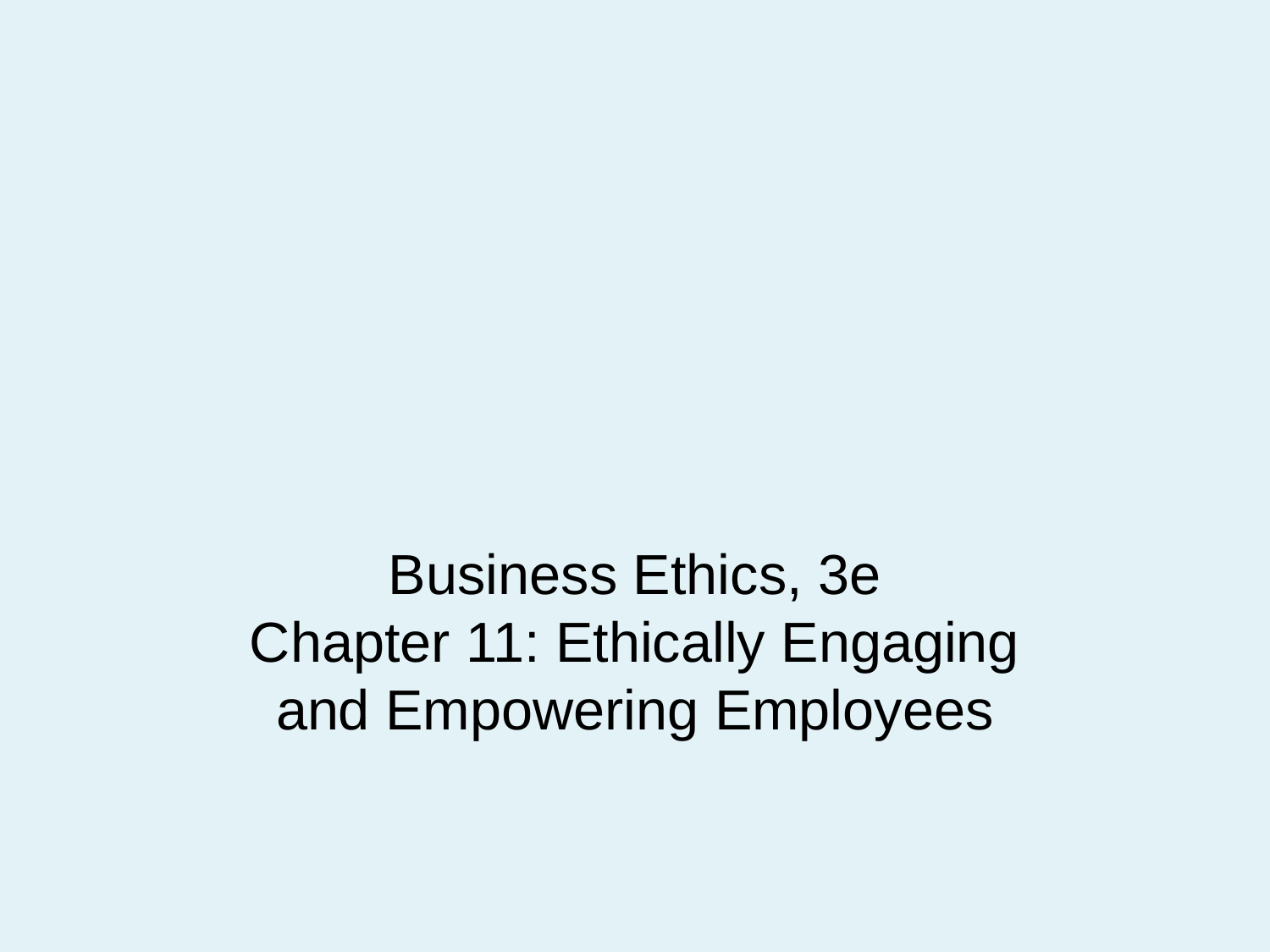

# Business Ethics, 3e Chapter 11: Ethically Engaging and Empowering Employees